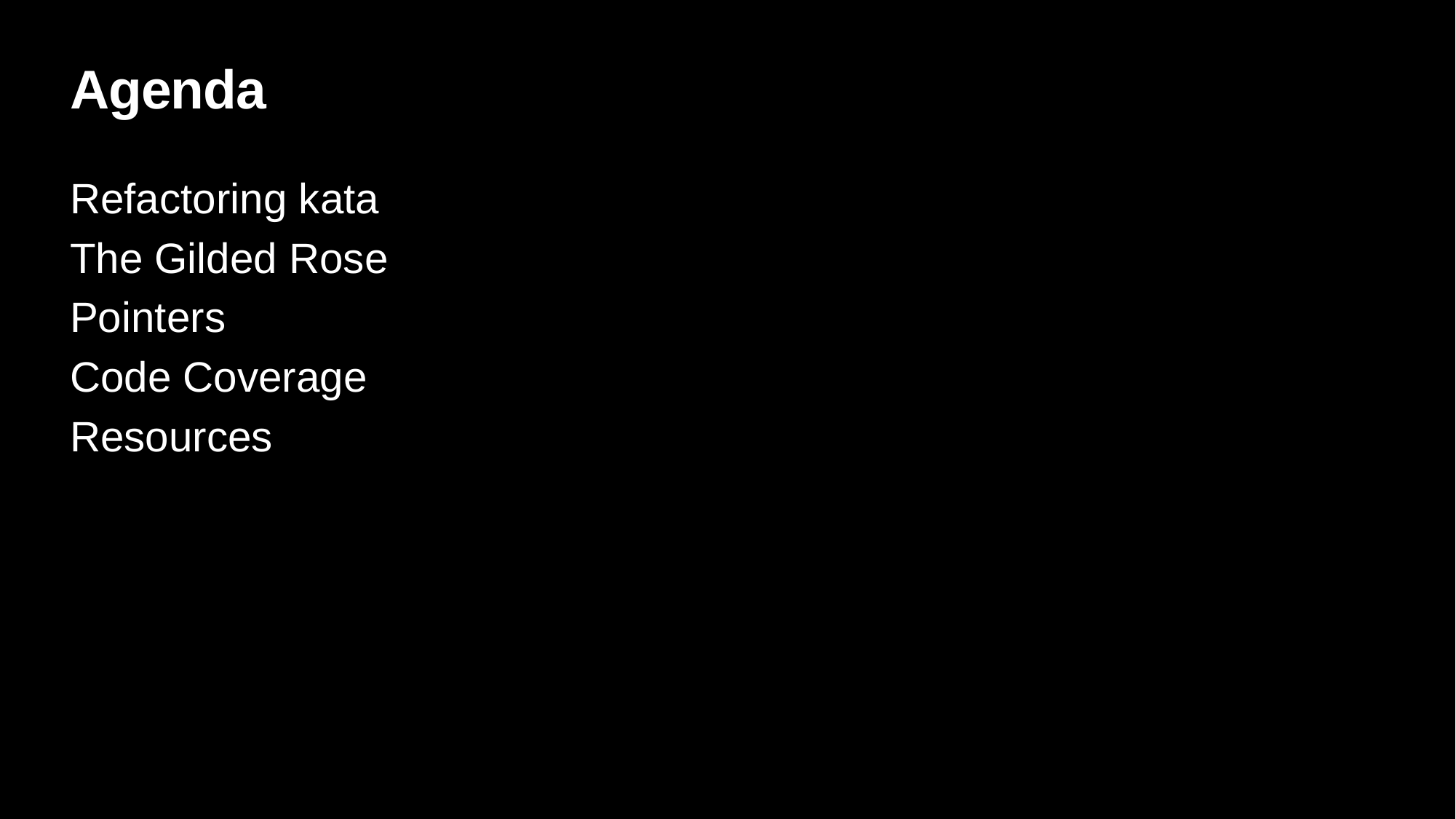

# Agenda
Refactoring kata
The Gilded Rose
Pointers
Code Coverage
Resources